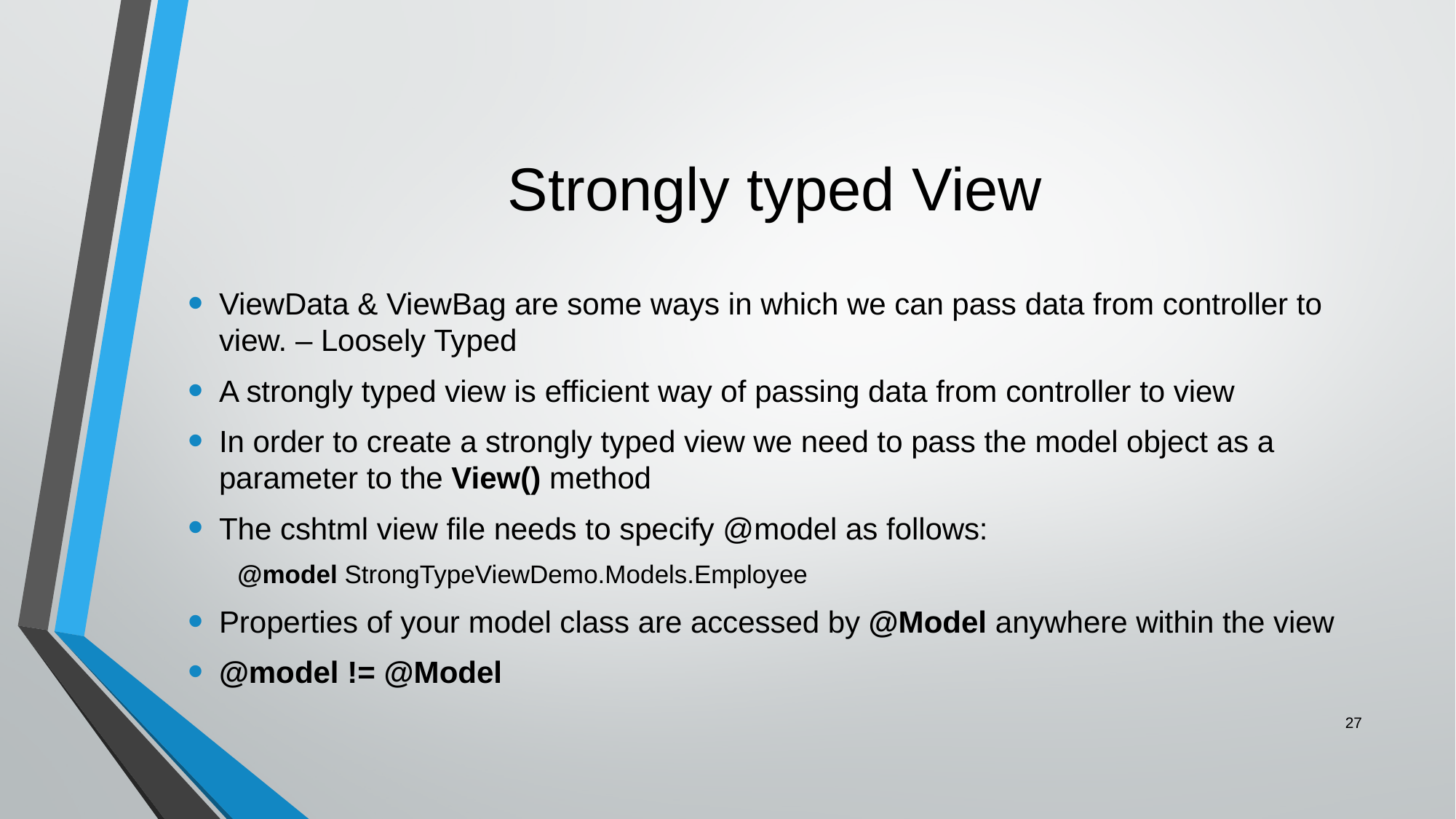

# Strongly typed View
ViewData & ViewBag are some ways in which we can pass data from controller to view. – Loosely Typed
A strongly typed view is efficient way of passing data from controller to view
In order to create a strongly typed view we need to pass the model object as a parameter to the View() method
The cshtml view file needs to specify @model as follows:
@model StrongTypeViewDemo.Models.Employee
Properties of your model class are accessed by @Model anywhere within the view
@model != @Model

27